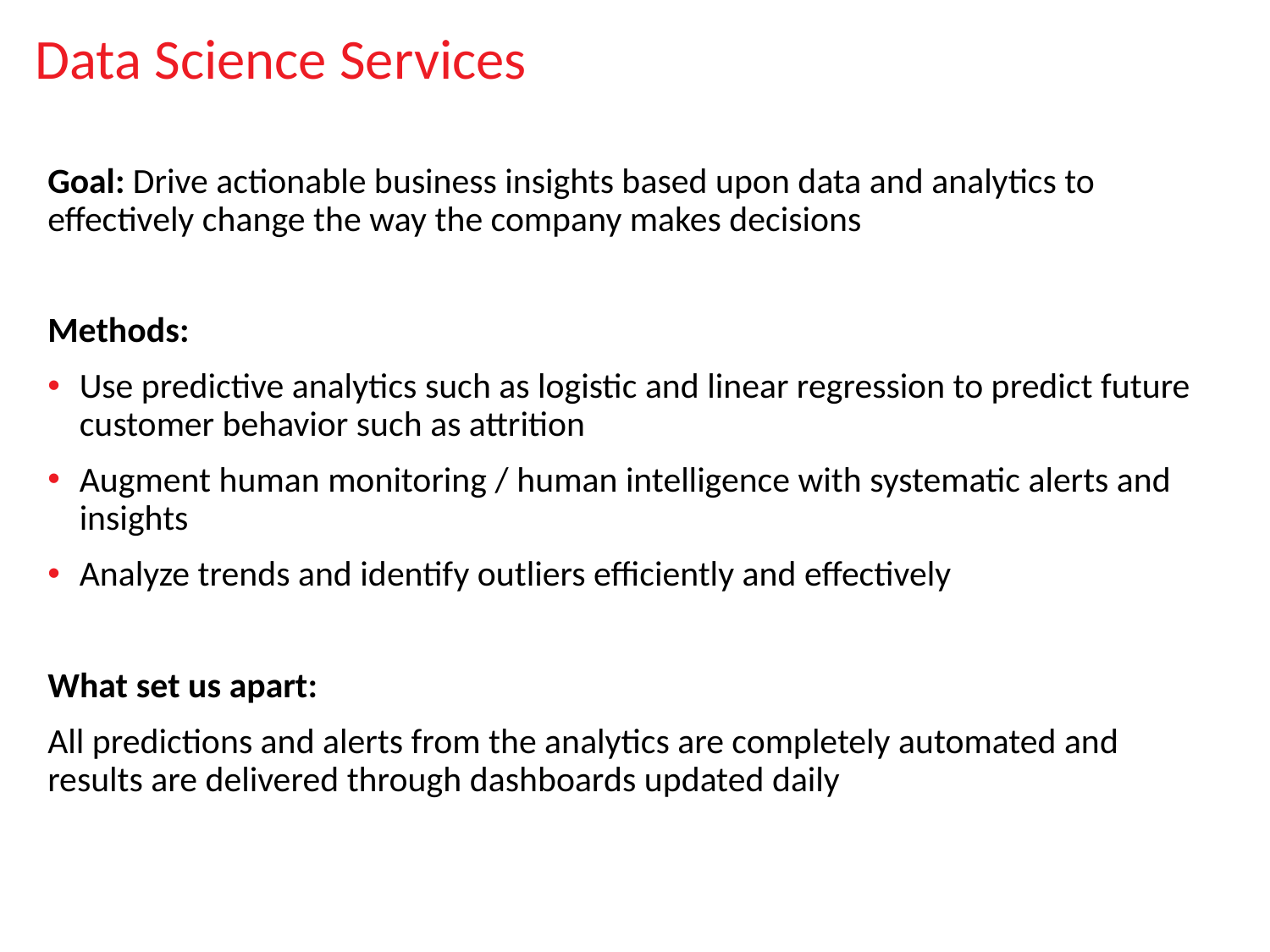

# Data Science Services
Goal: Drive actionable business insights based upon data and analytics to effectively change the way the company makes decisions

Methods:
Use predictive analytics such as logistic and linear regression to predict future customer behavior such as attrition
Augment human monitoring / human intelligence with systematic alerts and insights
Analyze trends and identify outliers efficiently and effectively

What set us apart:
All predictions and alerts from the analytics are completely automated and results are delivered through dashboards updated daily